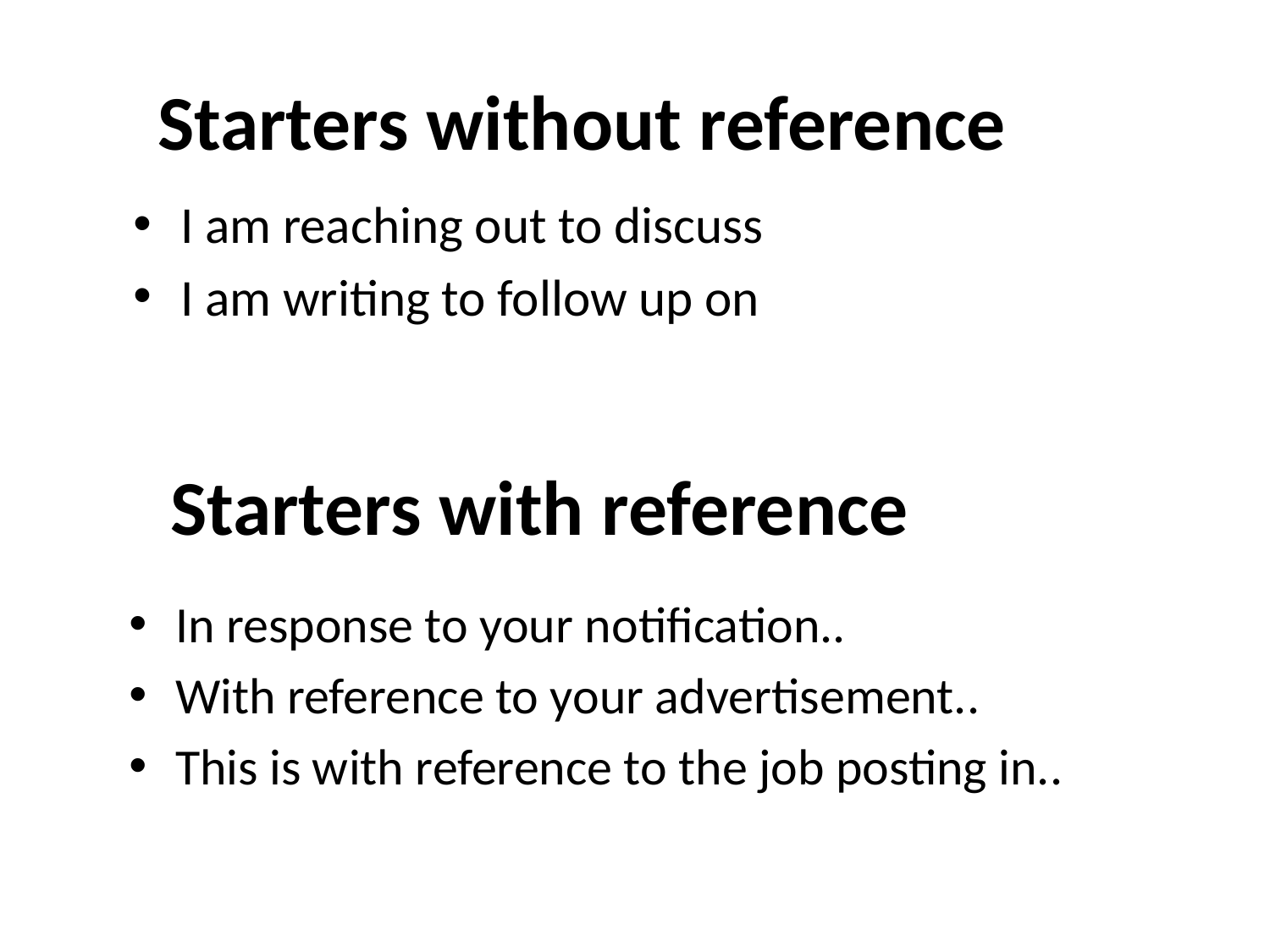

# Starters without reference
I am reaching out to discuss
I am writing to follow up on

Starters with reference
In response to your notification..
With reference to your advertisement..
This is with reference to the job posting in..